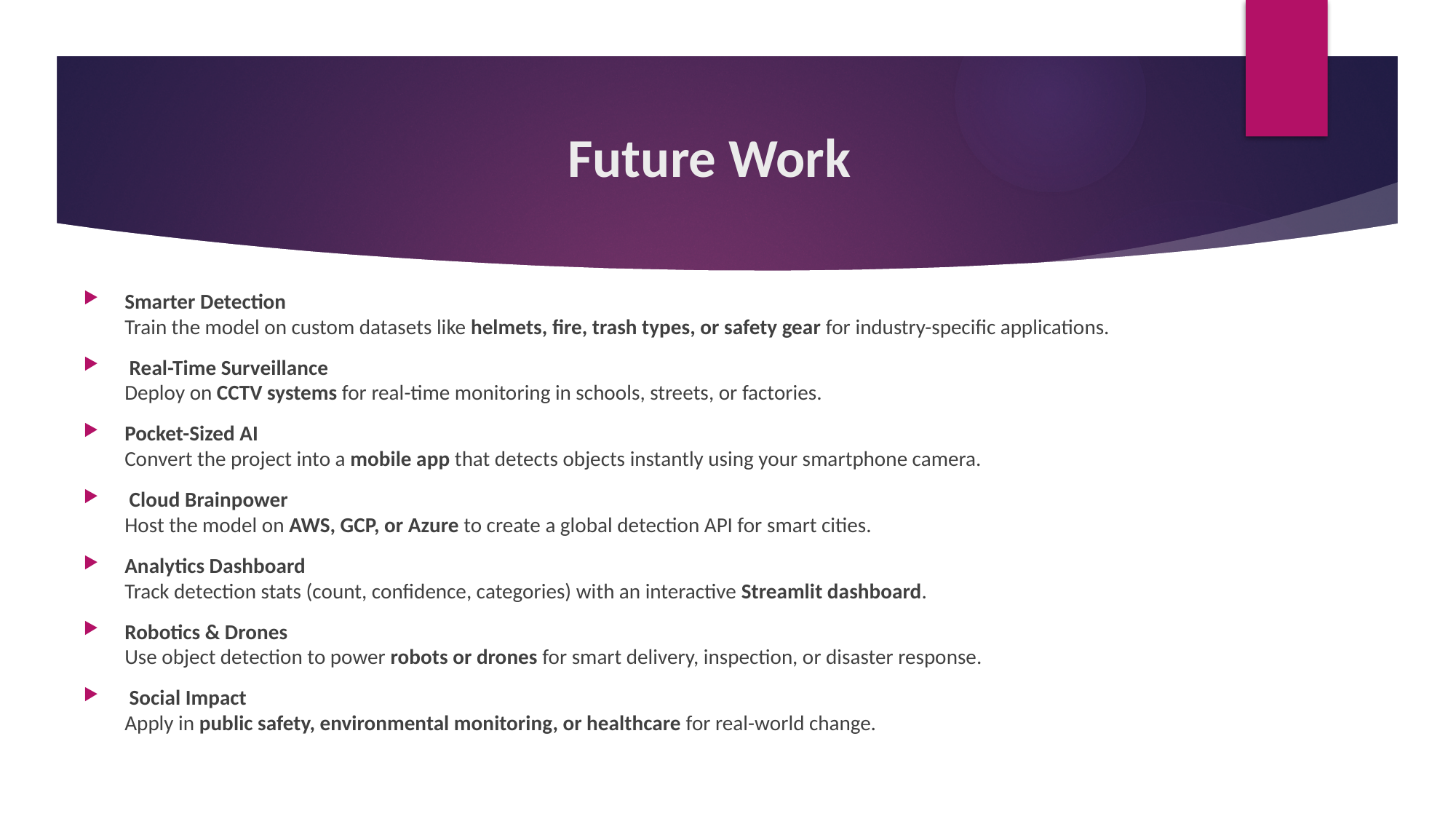

# Future Work
Smarter Detection
Train the model on custom datasets like helmets, fire, trash types, or safety gear for industry-specific applications.
 Real-Time Surveillance
Deploy on CCTV systems for real-time monitoring in schools, streets, or factories.
Pocket-Sized AI
Convert the project into a mobile app that detects objects instantly using your smartphone camera.
 Cloud Brainpower
Host the model on AWS, GCP, or Azure to create a global detection API for smart cities.
Analytics Dashboard
Track detection stats (count, confidence, categories) with an interactive Streamlit dashboard.
Robotics & Drones
Use object detection to power robots or drones for smart delivery, inspection, or disaster response.
 Social Impact
Apply in public safety, environmental monitoring, or healthcare for real-world change.